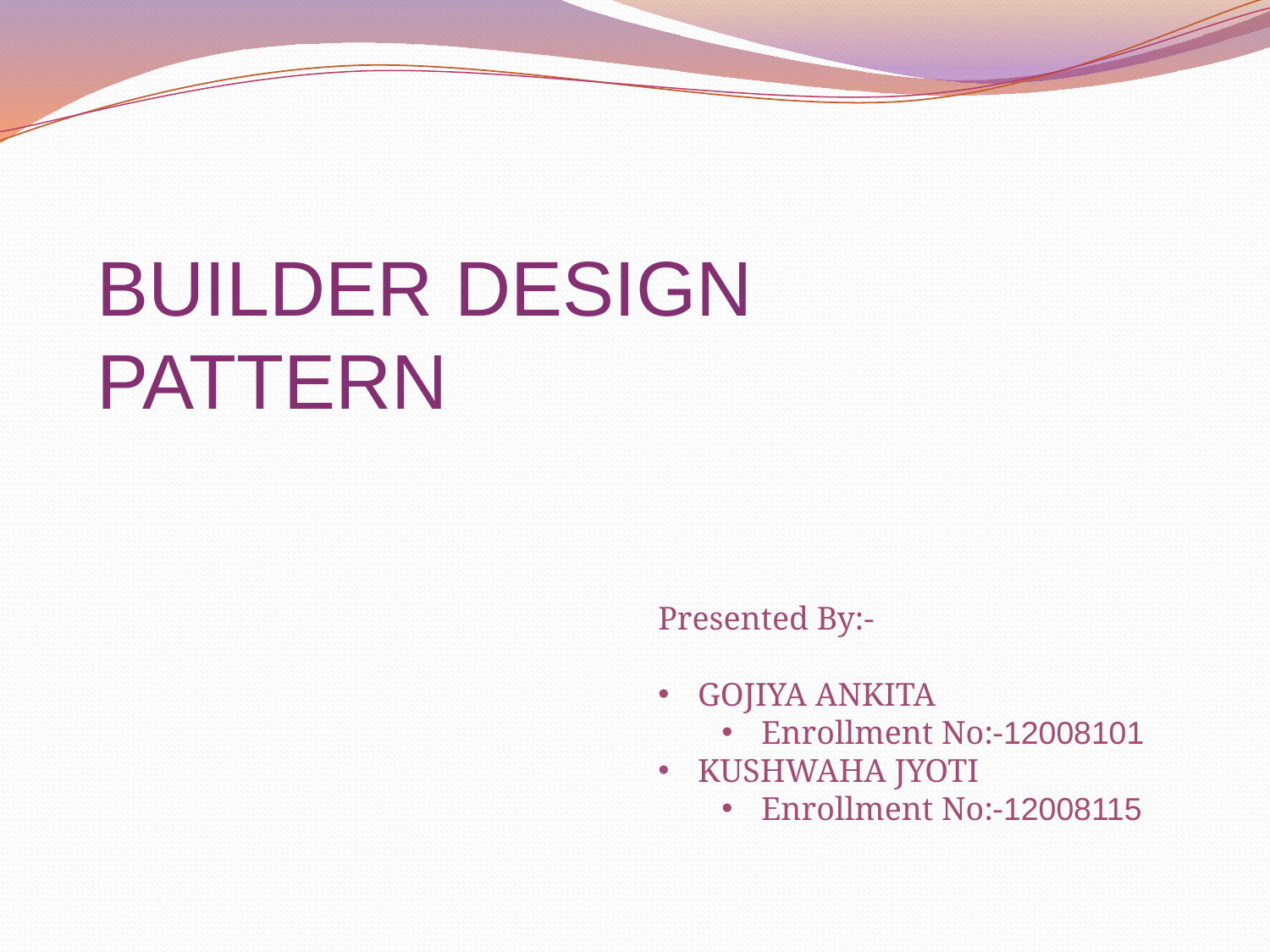

BUILDER DESIGN
PATTERN
Presented By:-

GOJIYA ANKITA
Enrollment No:-12008101
KUSHWAHA JYOTI
Enrollment No:-12008115